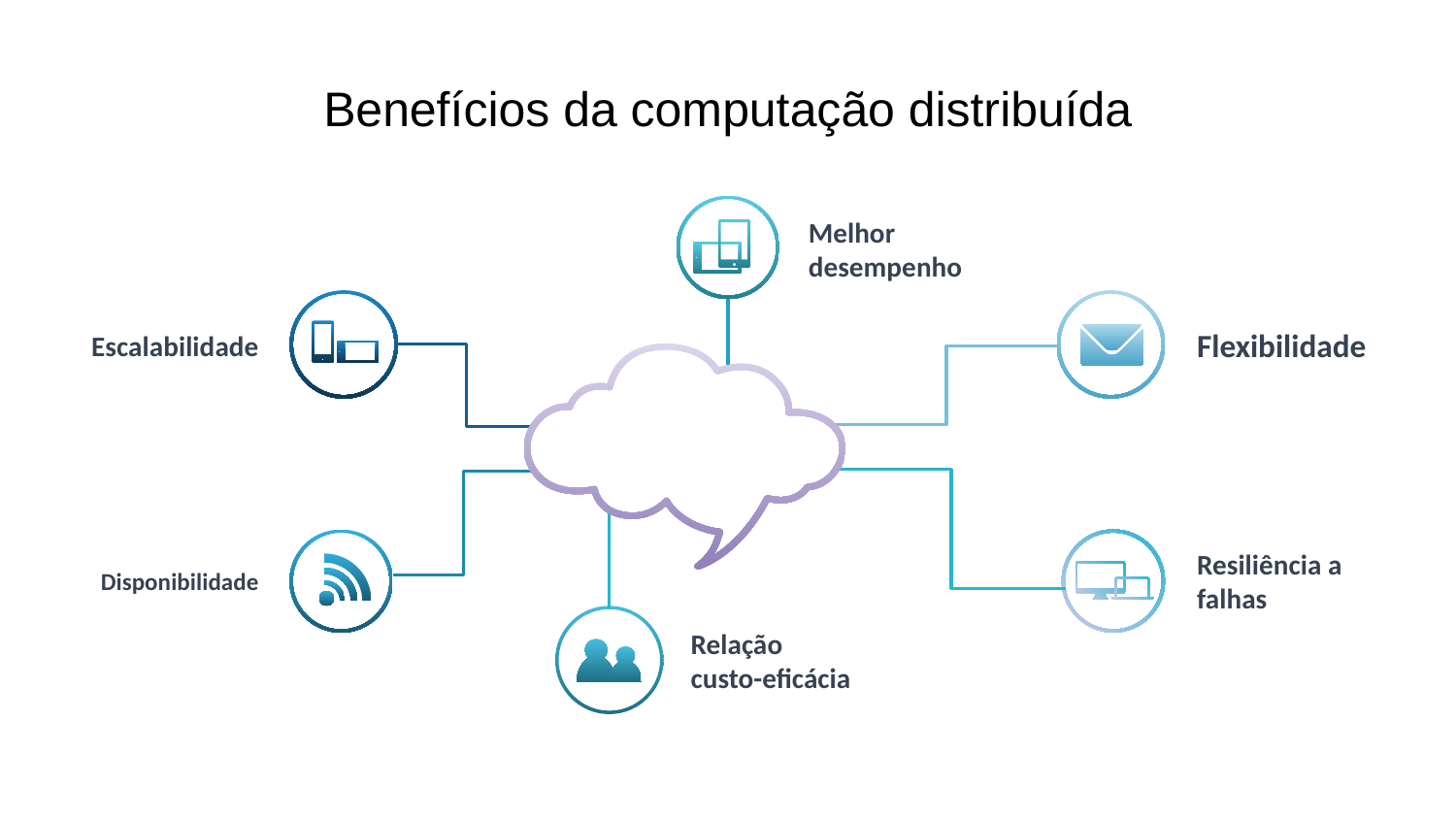

# Benefícios da computação distribuída
Melhor desempenho

Flexibilidade
Escalabilidade

Resiliência a falhas
Disponibilidade

Relação
custo-eficácia